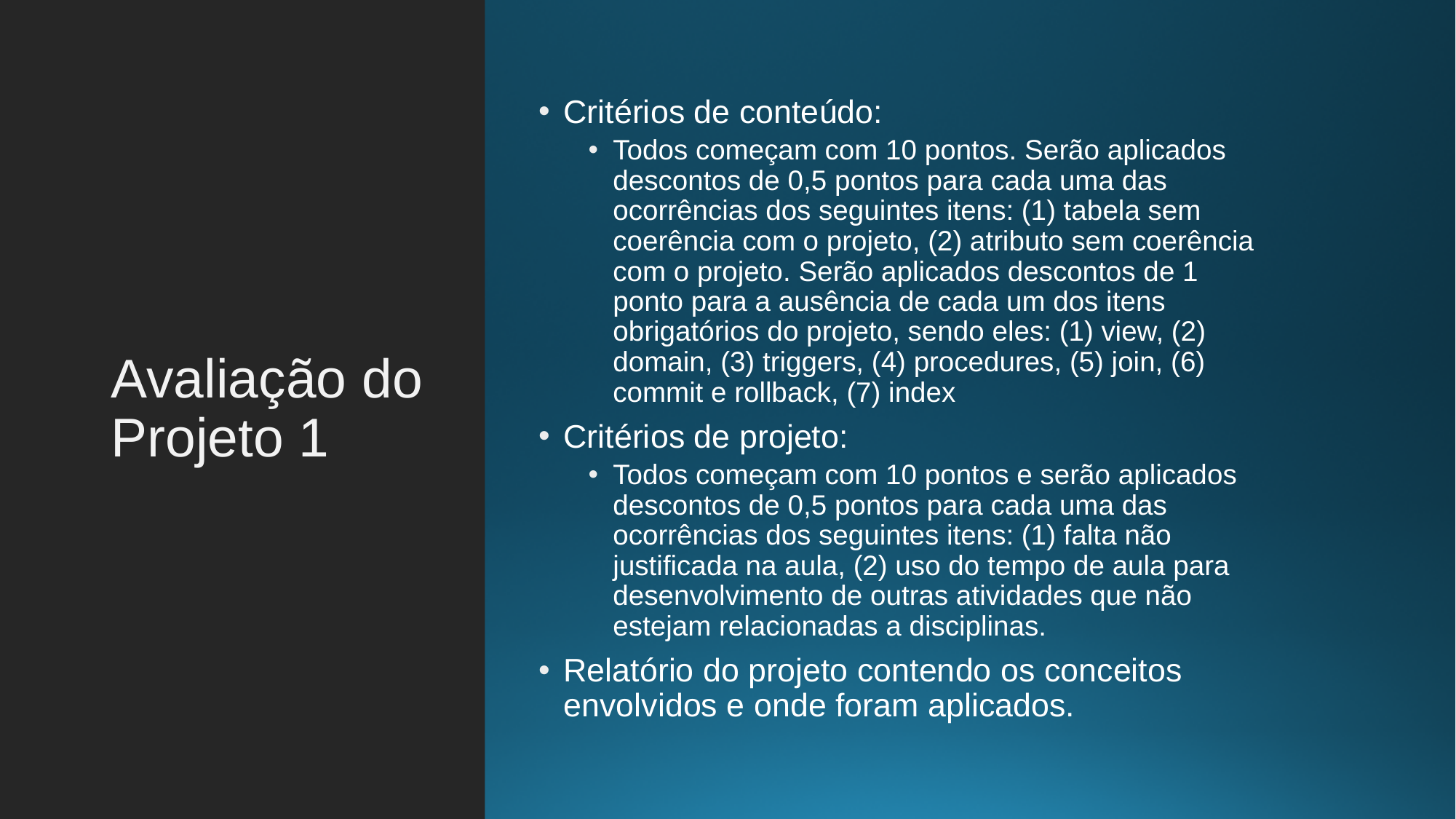

# Avaliação do Projeto 1
Critérios de conteúdo:
Todos começam com 10 pontos. Serão aplicados descontos de 0,5 pontos para cada uma das ocorrências dos seguintes itens: (1) tabela sem coerência com o projeto, (2) atributo sem coerência com o projeto. Serão aplicados descontos de 1 ponto para a ausência de cada um dos itens obrigatórios do projeto, sendo eles: (1) view, (2) domain, (3) triggers, (4) procedures, (5) join, (6) commit e rollback, (7) index
Critérios de projeto:
Todos começam com 10 pontos e serão aplicados descontos de 0,5 pontos para cada uma das ocorrências dos seguintes itens: (1) falta não justificada na aula, (2) uso do tempo de aula para desenvolvimento de outras atividades que não estejam relacionadas a disciplinas.
Relatório do projeto contendo os conceitos envolvidos e onde foram aplicados.